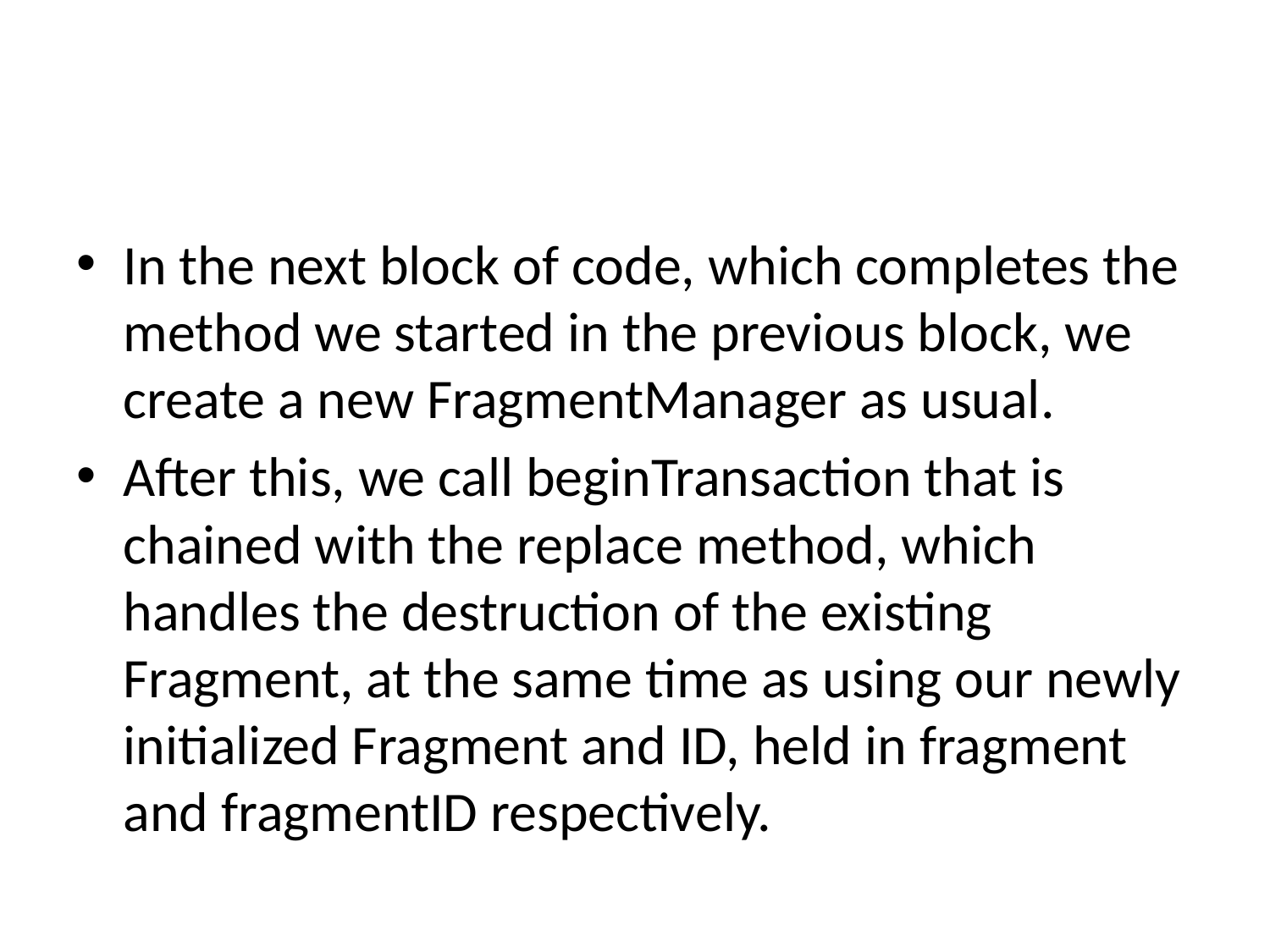

#
In the next block of code, which completes the method we started in the previous block, we create a new FragmentManager as usual.
After this, we call beginTransaction that is chained with the replace method, which handles the destruction of the existing Fragment, at the same time as using our newly initialized Fragment and ID, held in fragment and fragmentID respectively.